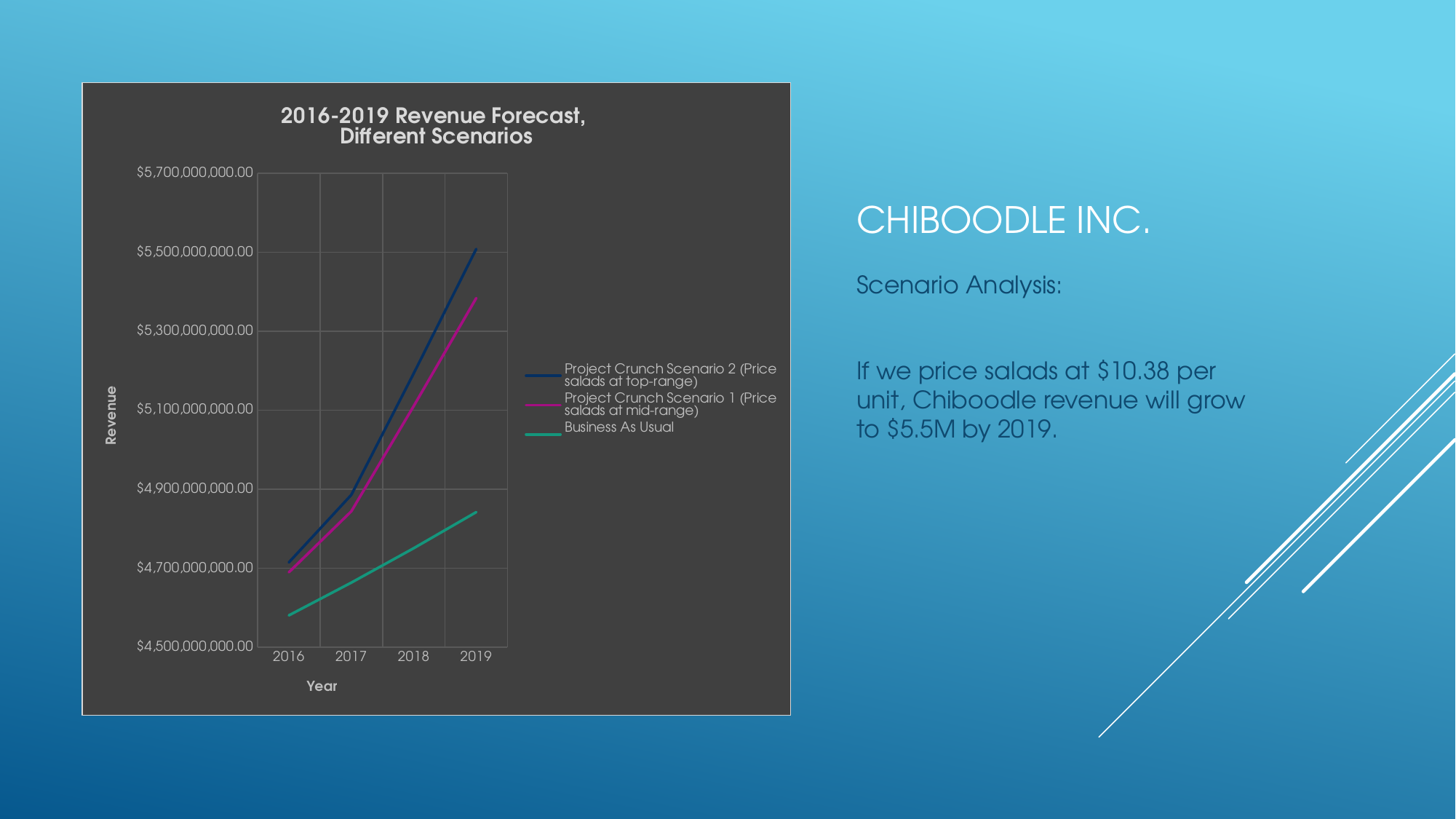

### Chart: 2016-2019 Revenue Forecast,
Different Scenarios

| Category | Project Crunch Scenario 2 (Price salads at top-range) | Project Crunch Scenario 1 (Price salads at mid-range) | Business As Usual |
|---|---|---|---|
| 2016 | 4714624072.7580385 | 4689532144.315346 | 4580369321.605899 |
| 2017 | 4885623860.092638 | 4844096499.730006 | 4663431076.296699 |
| 2018 | 5193582114.987398 | 5110785595.09282 | 4750578054.932905 |
| 2019 | 5508547429.354634 | 5383968872.519836 | 4841987934.537517 |
# Chiboodle Inc.
Scenario Analysis:

If we price salads at $10.38 per unit, Chiboodle revenue will grow to $5.5M by 2019.